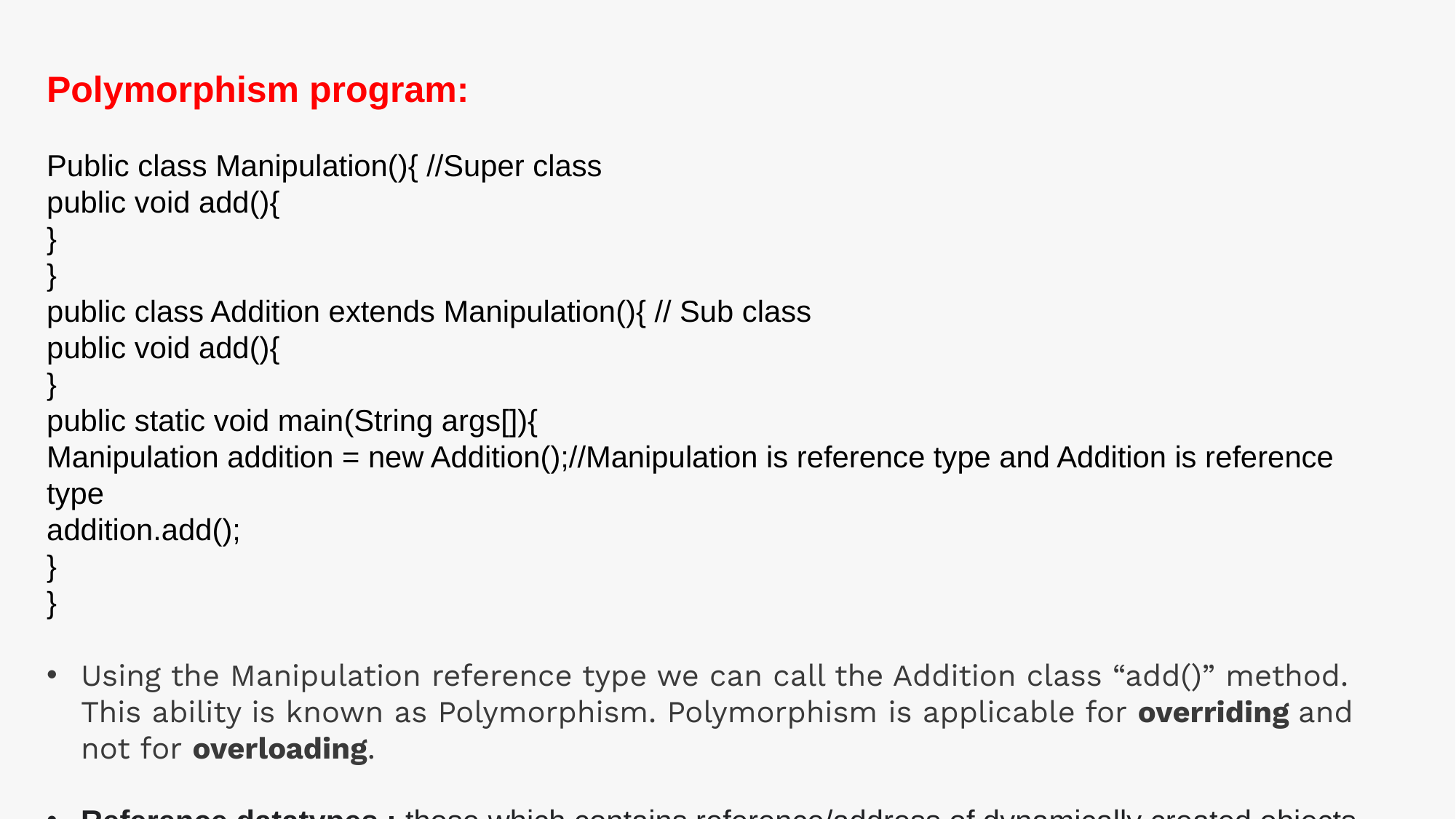

Polymorphism program:

Public class Manipulation(){ //Super class
public void add(){
}
}
public class Addition extends Manipulation(){ // Sub class
public void add(){
}
public static void main(String args[]){
Manipulation addition = new Addition();//Manipulation is reference type and Addition is reference type
addition.add();
}
}

Using the Manipulation reference type we can call the Addition class “add()” method. This ability is known as Polymorphism. Polymorphism is applicable for overriding and not for overloading.

Reference datatypes : those which contains reference/address of dynamically created objects. These are not predefined like primitive data types these are non primitive datatypes.